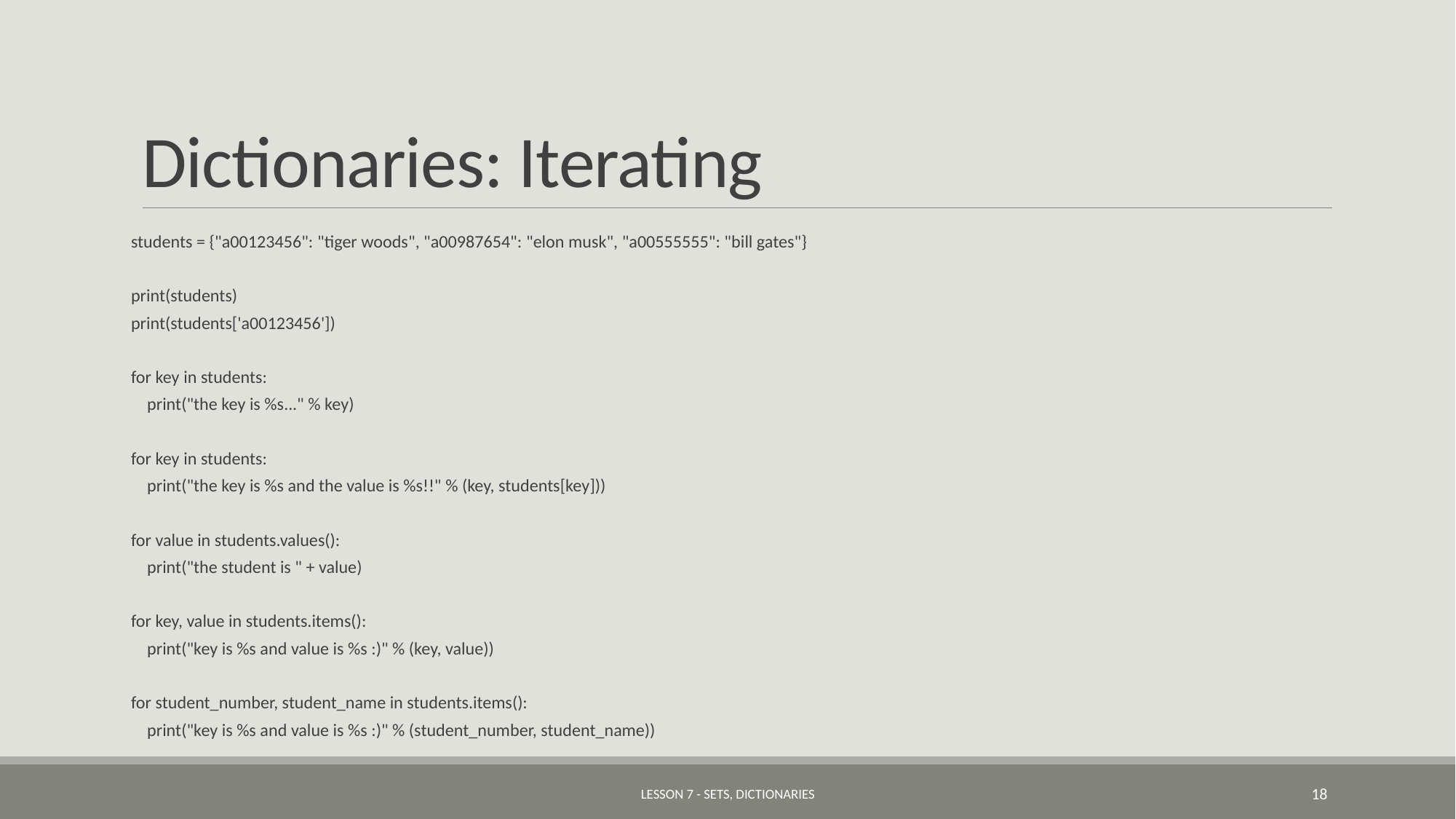

# Dictionaries: Iterating
students = {"a00123456": "tiger woods", "a00987654": "elon musk", "a00555555": "bill gates"}

print(students)
print(students['a00123456'])

for key in students:
    print("the key is %s..." % key)

for key in students:
    print("the key is %s and the value is %s!!" % (key, students[key]))

for value in students.values():
    print("the student is " + value)

for key, value in students.items():
    print("key is %s and value is %s :)" % (key, value))

for student_number, student_name in students.items():
    print("key is %s and value is %s :)" % (student_number, student_name))

Lesson 7 - Sets, Dictionaries
18